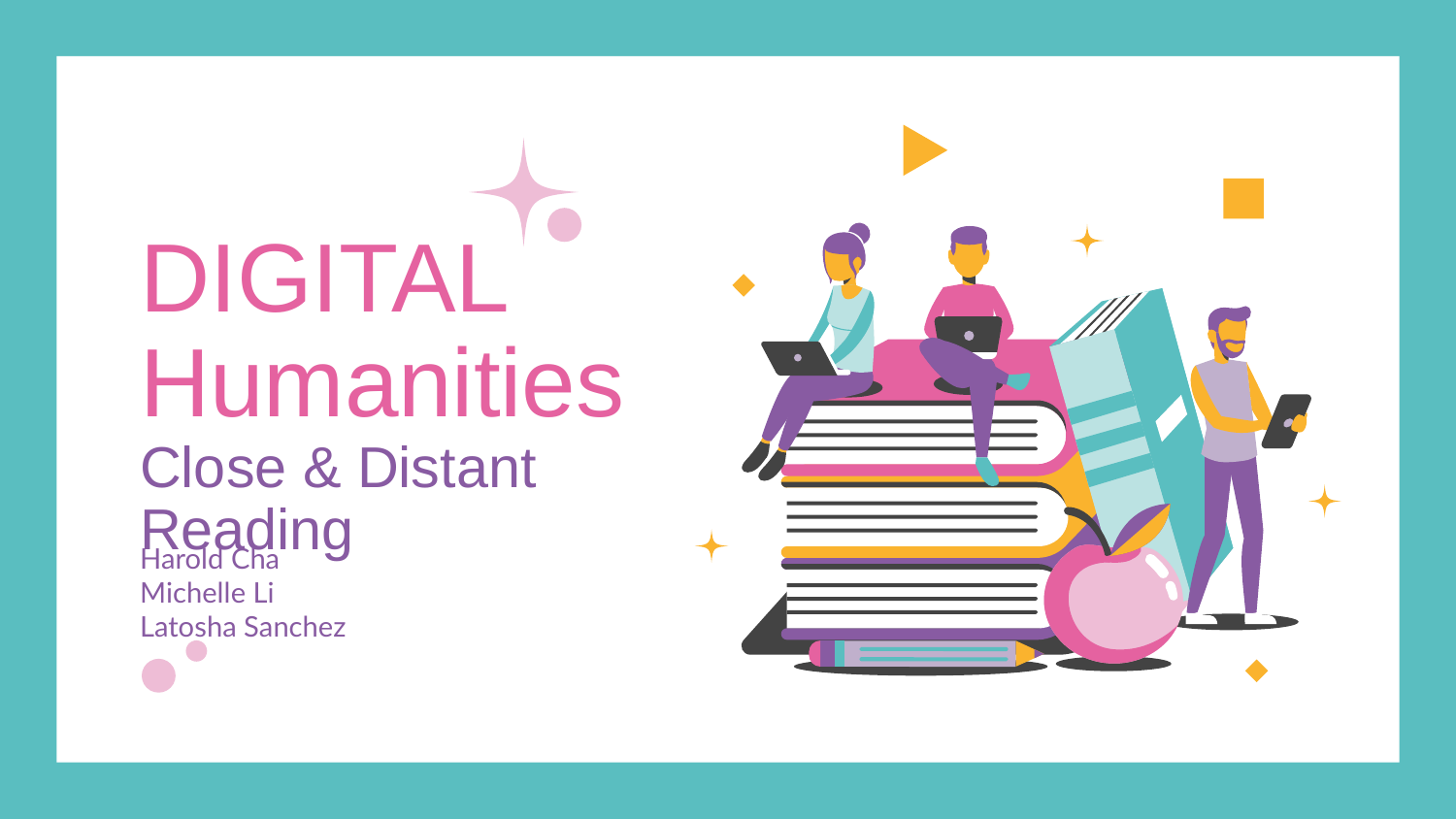

# DIGITAL
Humanities
Close & Distant Reading
Harold Cha
Michelle Li
Latosha Sanchez